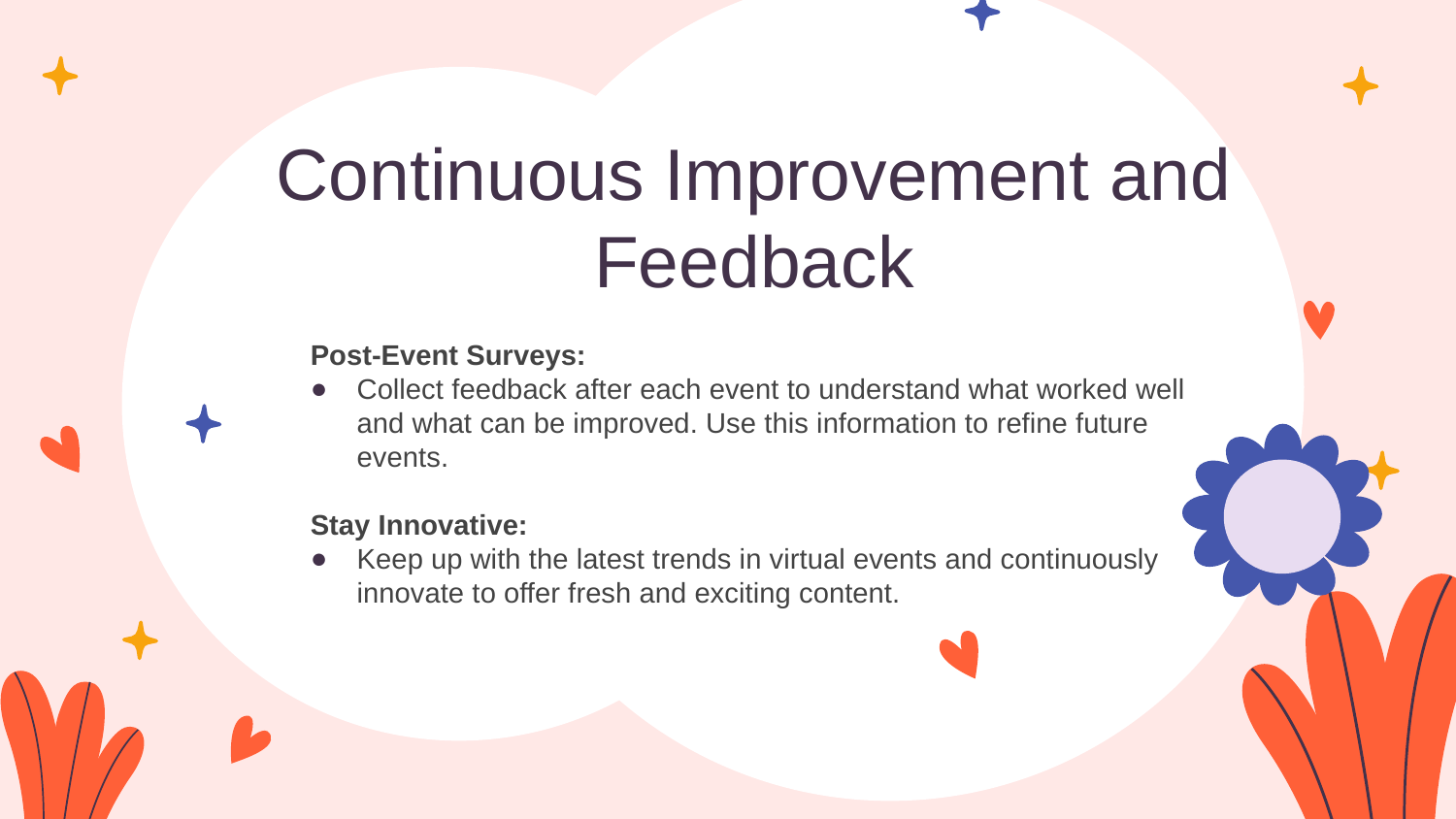

# Continuous Improvement and Feedback

Post-Event Surveys:
Collect feedback after each event to understand what worked well and what can be improved. Use this information to refine future events.

Stay Innovative:
Keep up with the latest trends in virtual events and continuously innovate to offer fresh and exciting content.